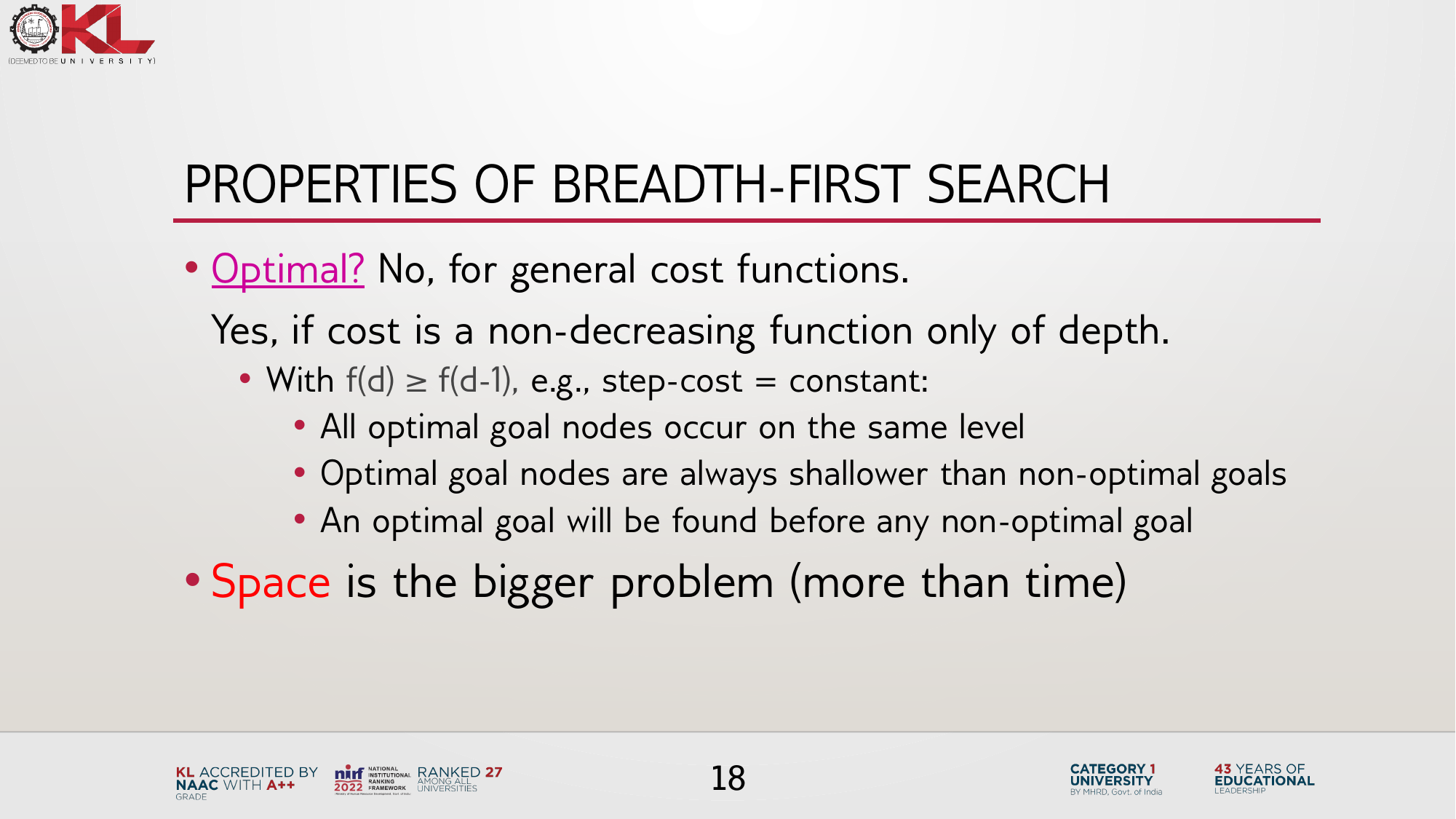

# Properties of breadth-first search
Optimal? No, for general cost functions.
	Yes, if cost is a non-decreasing function only of depth.
With f(d) ≥ f(d-1), e.g., step-cost = constant:
All optimal goal nodes occur on the same level
Optimal goal nodes are always shallower than non-optimal goals
An optimal goal will be found before any non-optimal goal
Space is the bigger problem (more than time)
18